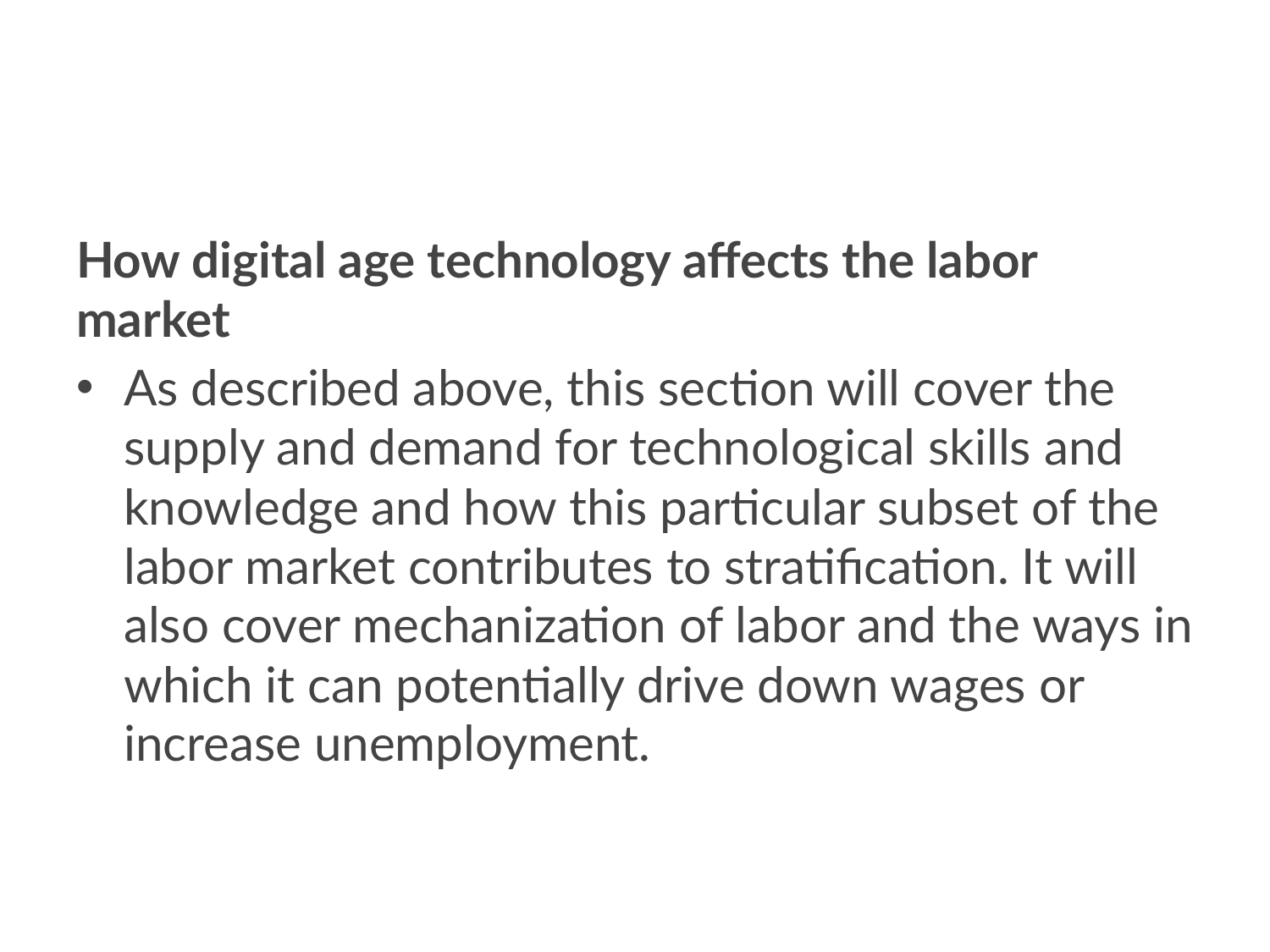

#
How digital age technology affects the labor market
As described above, this section will cover the supply and demand for technological skills and knowledge and how this particular subset of the labor market contributes to stratification. It will also cover mechanization of labor and the ways in which it can potentially drive down wages or increase unemployment.